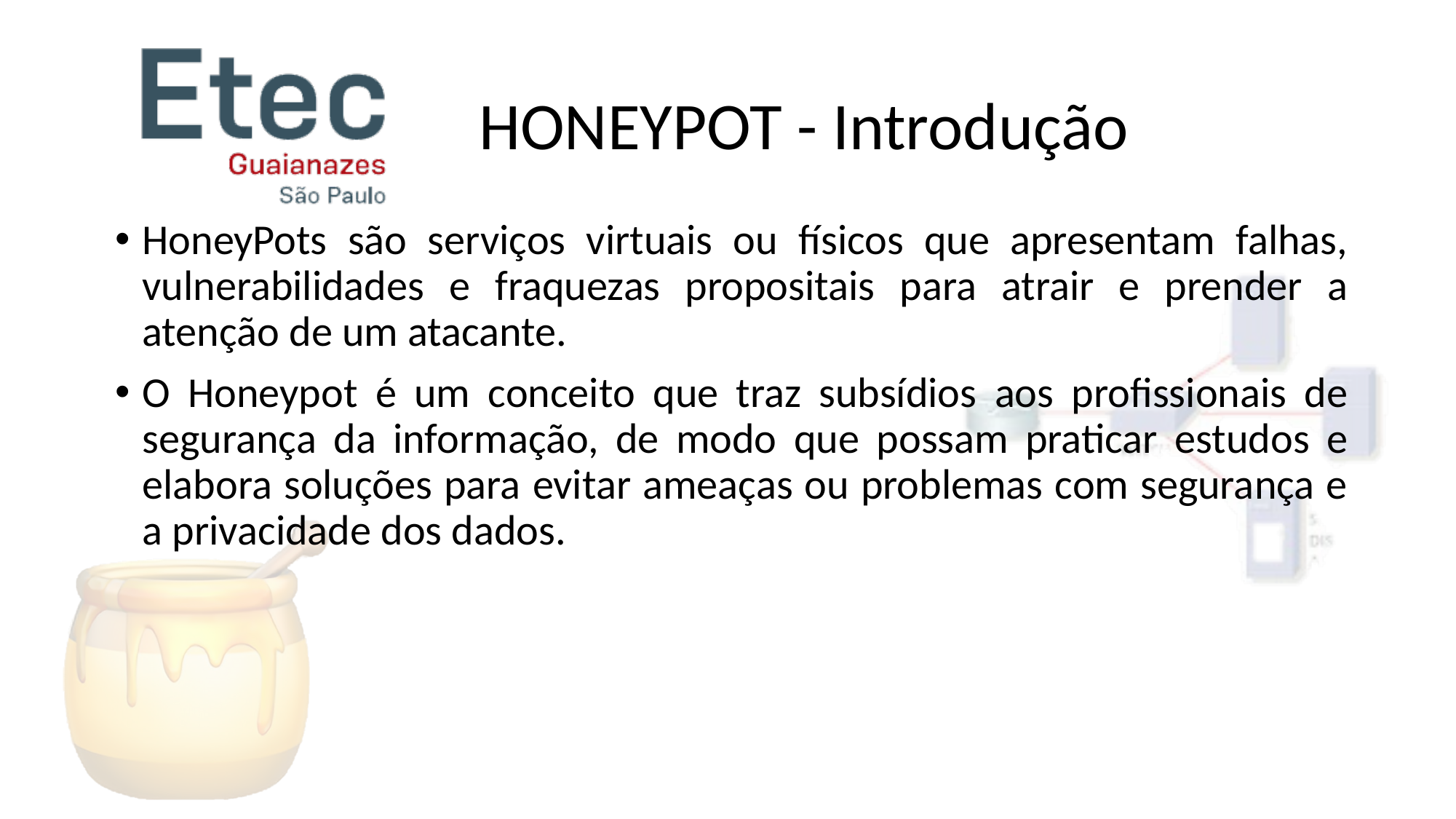

# HONEYPOT - Introdução
HoneyPots são serviços virtuais ou físicos que apresentam falhas, vulnerabilidades e fraquezas propositais para atrair e prender a atenção de um atacante.
O Honeypot é um conceito que traz subsídios aos profissionais de segurança da informação, de modo que possam praticar estudos e elabora soluções para evitar ameaças ou problemas com segurança e a privacidade dos dados.